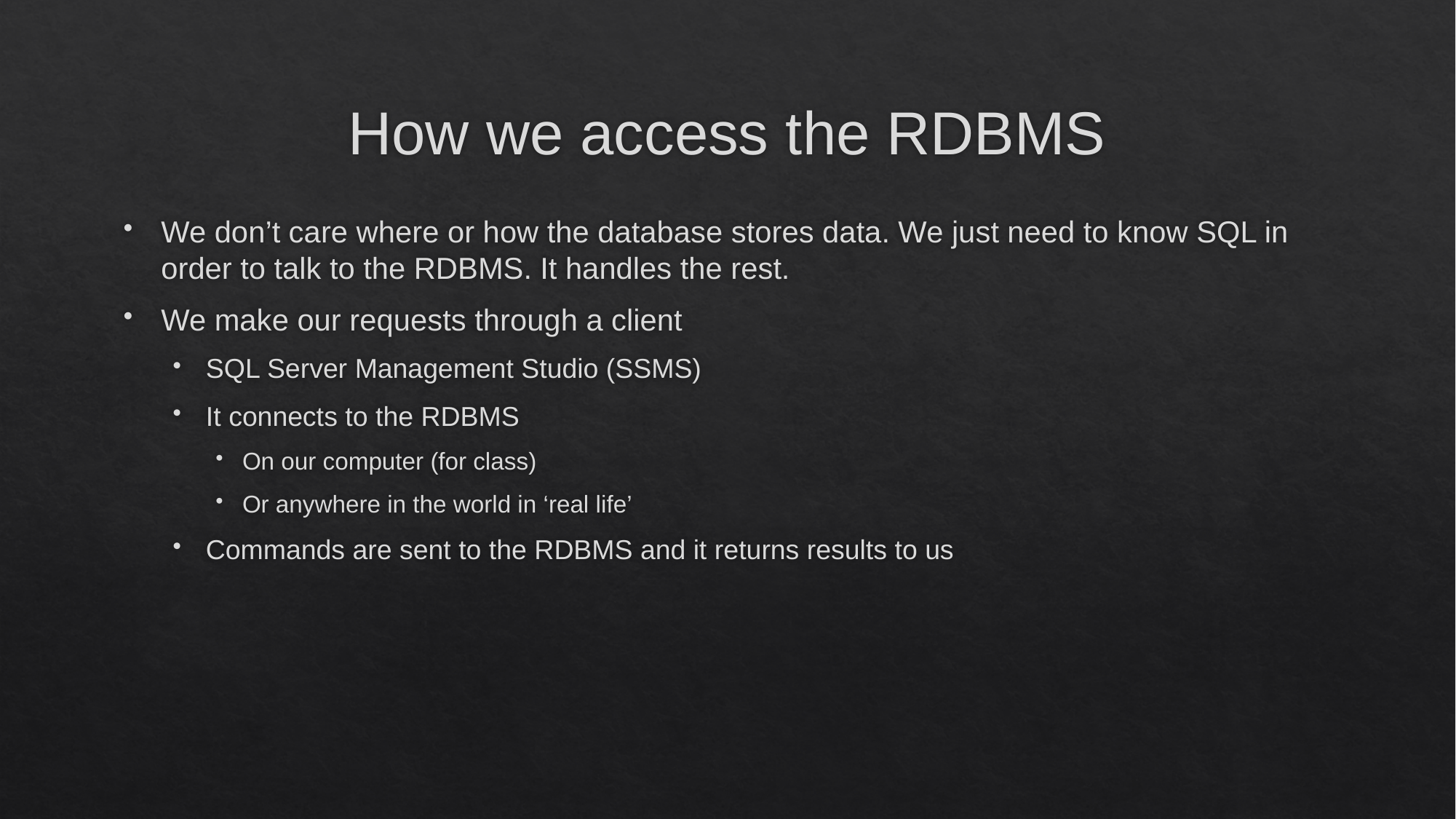

# How we access the RDBMS
We don’t care where or how the database stores data. We just need to know SQL in order to talk to the RDBMS. It handles the rest.
We make our requests through a client
SQL Server Management Studio (SSMS)
It connects to the RDBMS
On our computer (for class)
Or anywhere in the world in ‘real life’
Commands are sent to the RDBMS and it returns results to us